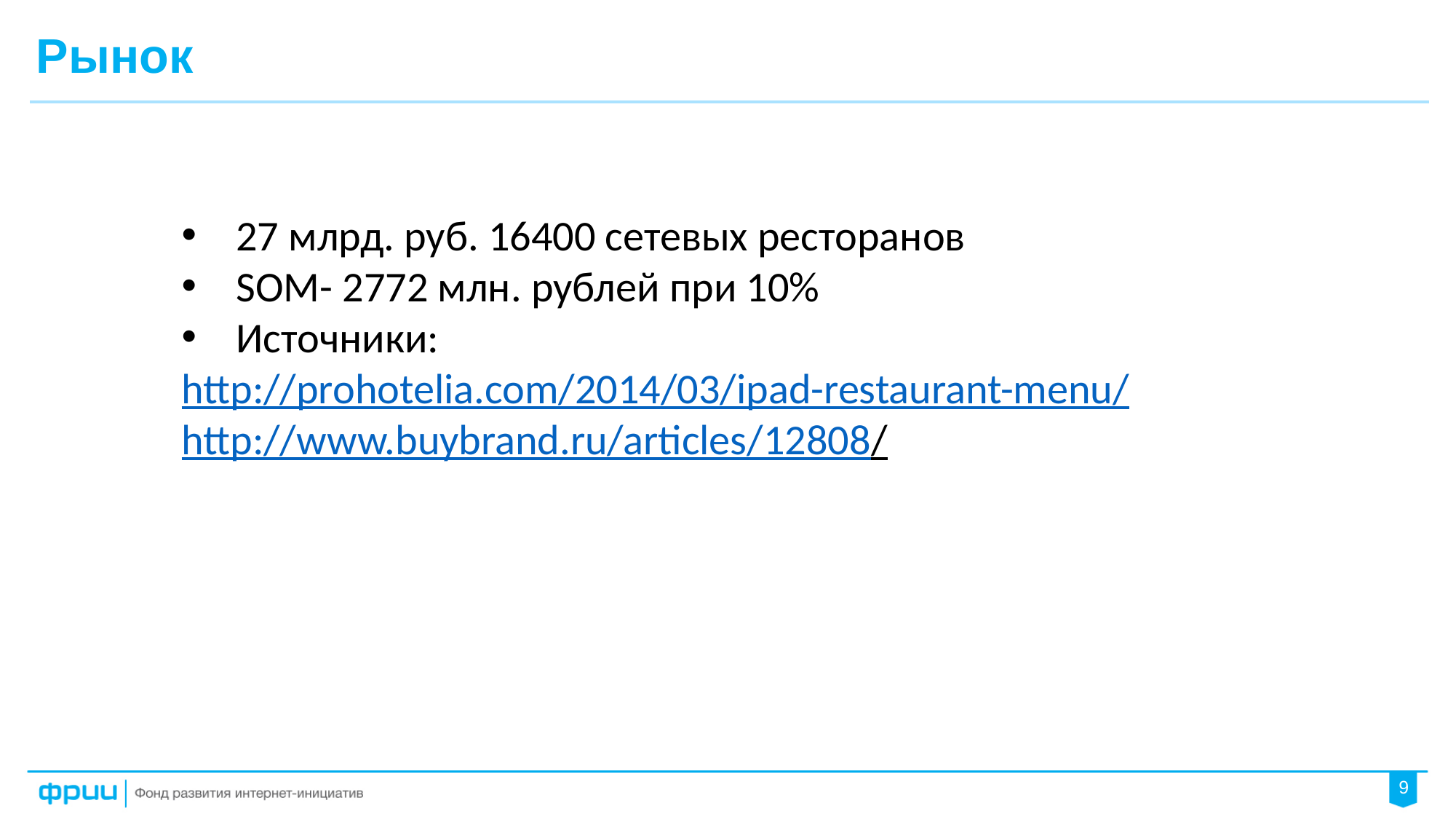

# Рынок
27 млрд. руб. 16400 сетевых ресторанов
SOM- 2772 млн. рублей при 10%
Источники:
http://prohotelia.com/2014/03/ipad-restaurant-menu/
http://www.buybrand.ru/articles/12808/
9